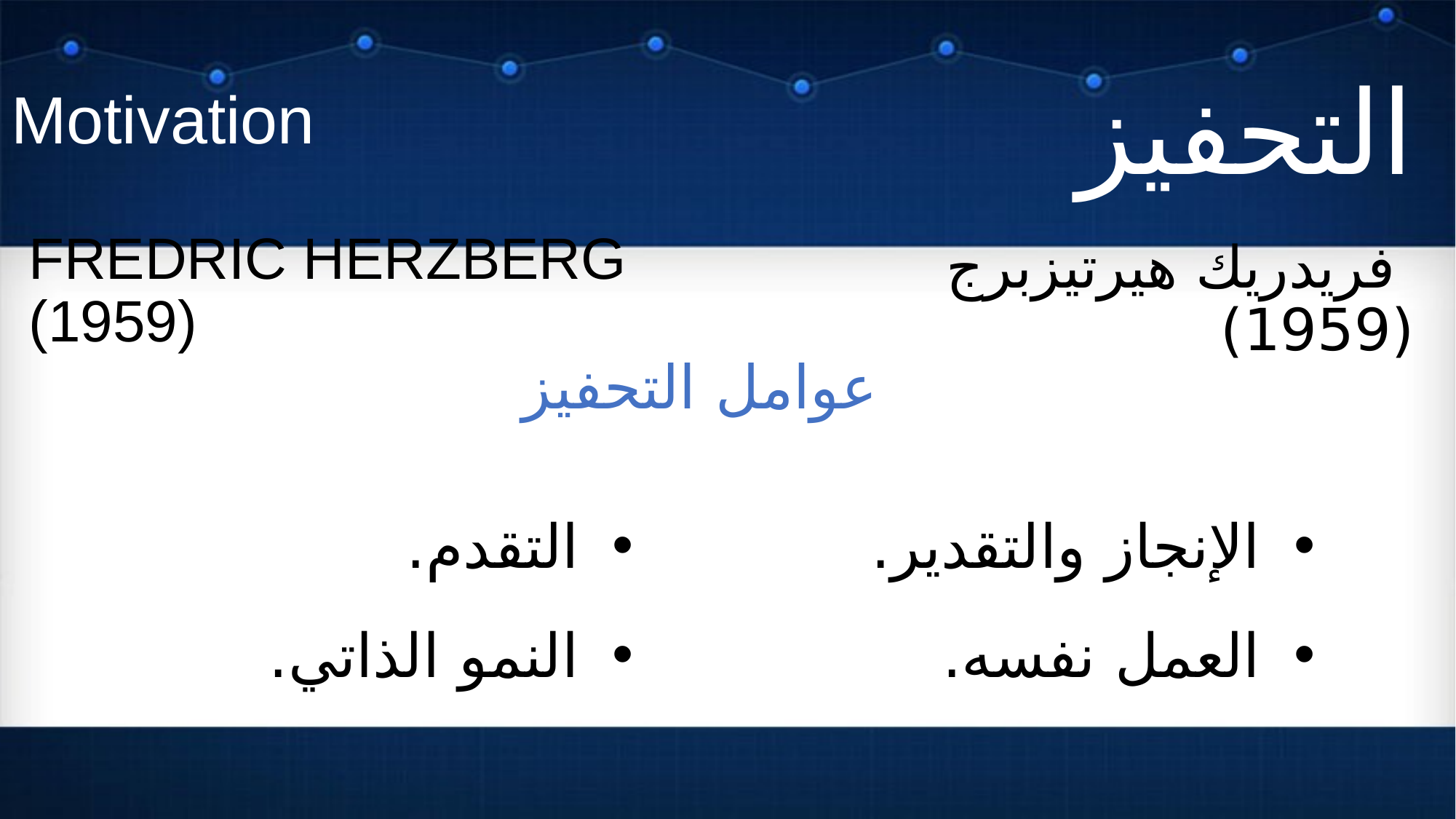

# Motivation
التحفيز
Fredric Herzberg (1959)
 فريدريك هيرتيزبرج (1959)
 عوامل التحفيز
التقدم.
النمو الذاتي.
الإنجاز والتقدير.
العمل نفسه.